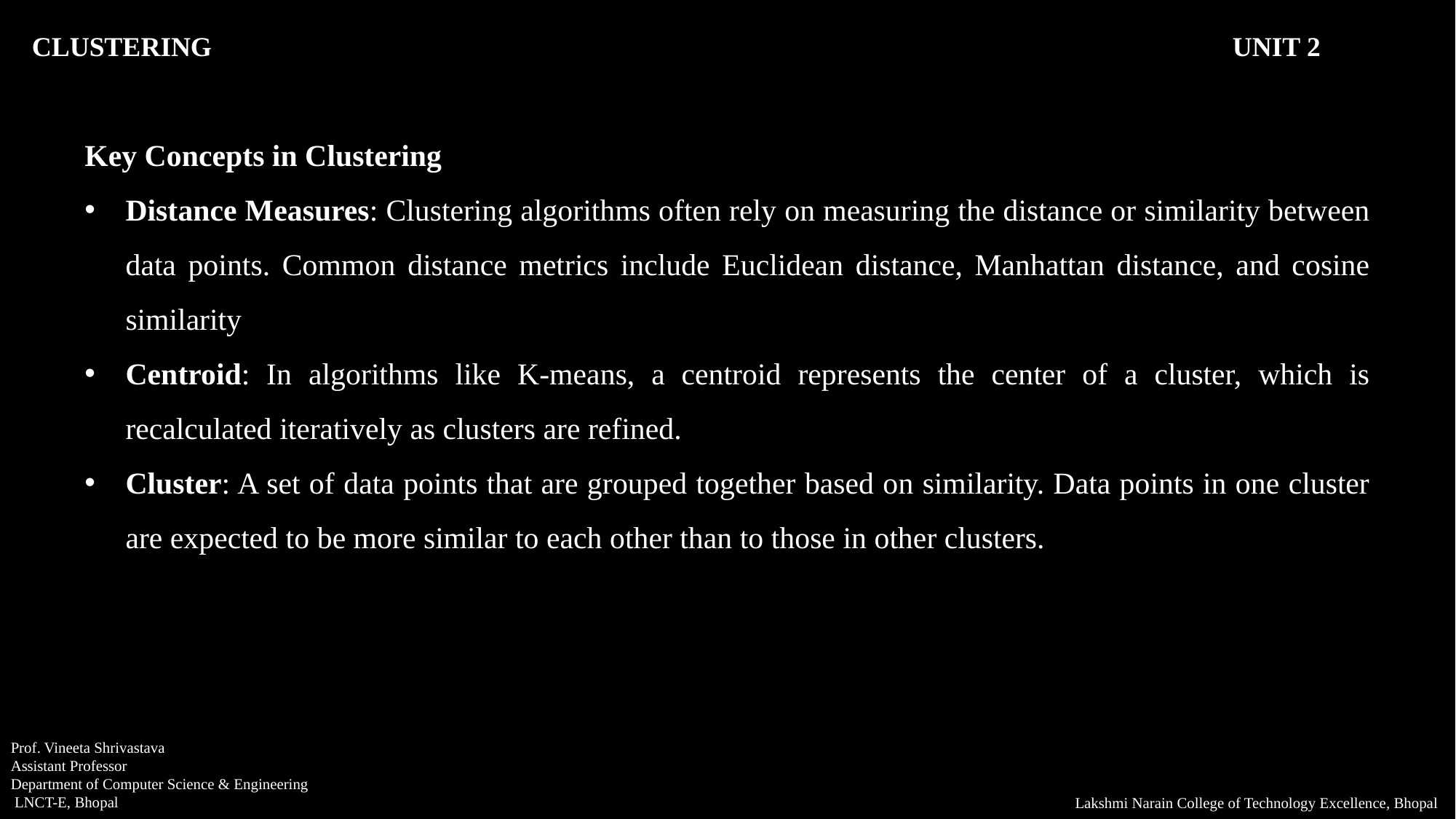

CLUSTERING										UNIT 2
Key Concepts in Clustering
Distance Measures: Clustering algorithms often rely on measuring the distance or similarity between data points. Common distance metrics include Euclidean distance, Manhattan distance, and cosine similarity
Centroid: In algorithms like K-means, a centroid represents the center of a cluster, which is recalculated iteratively as clusters are refined.
Cluster: A set of data points that are grouped together based on similarity. Data points in one cluster are expected to be more similar to each other than to those in other clusters.
Prof. Vineeta Shrivastava
Assistant Professor
Department of Computer Science & Engineering
 LNCT-E, Bhopal
Lakshmi Narain College of Technology Excellence, Bhopal